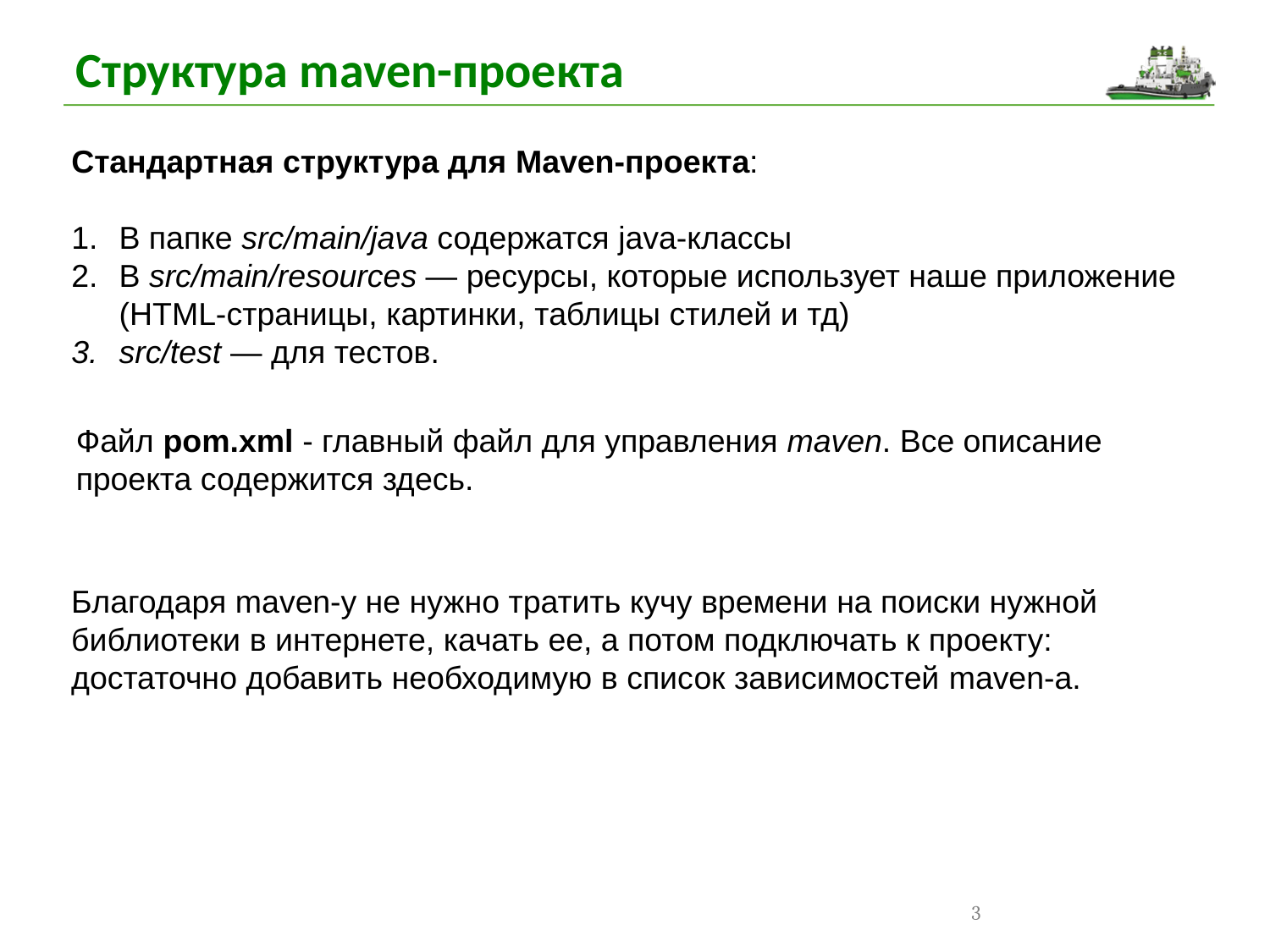

Структура maven-проекта
Cтандартная структура для Maven-проекта:

В папке src/main/java содержатся java-классы
В src/main/resources — ресурсы, которые использует наше приложение (HTML-страницы, картинки, таблицы стилей и тд)
src/test — для тестов.
Файл pom.xml - главный файл для управления maven. Все описание проекта содержится здесь.
Благодаря maven-у не нужно тратить кучу времени на поиски нужной библиотеки в интернете, качать ее, а потом подключать к проекту: достаточно добавить необходимую в список зависимостей maven-а.
3